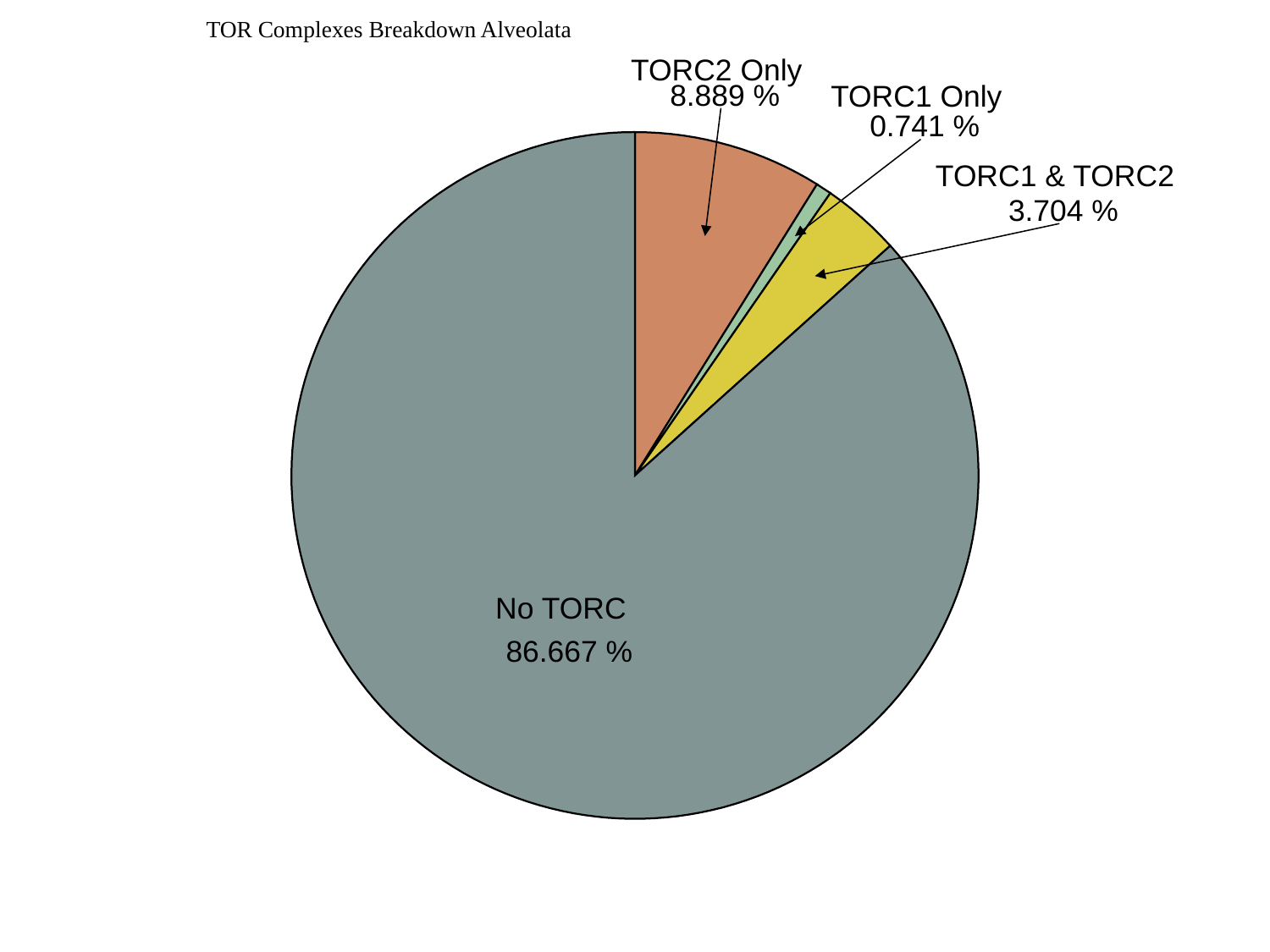

TOR Complexes Breakdown Alveolata
TORC2 Only
TORC1 Only
 8.889 %
 0.741 %

TORC1 & TORC2

 3.704 %
No TORC
 86.667 %